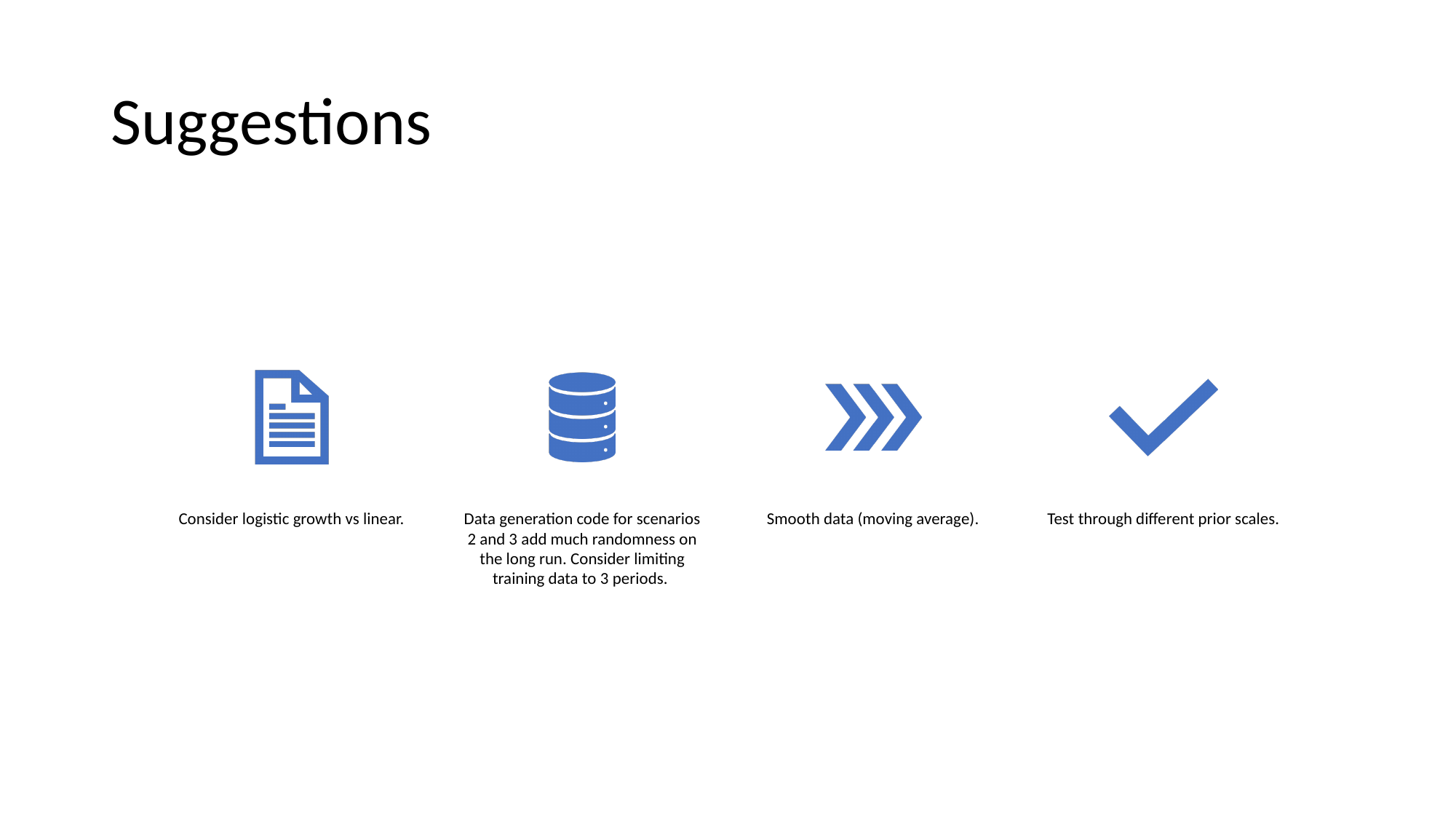

# Suggestions
Consider logistic growth vs linear.
Data generation code for scenarios 2 and 3 add much randomness on the long run. Consider limiting training data to 3 periods.
Smooth data (moving average).
Test through different prior scales.